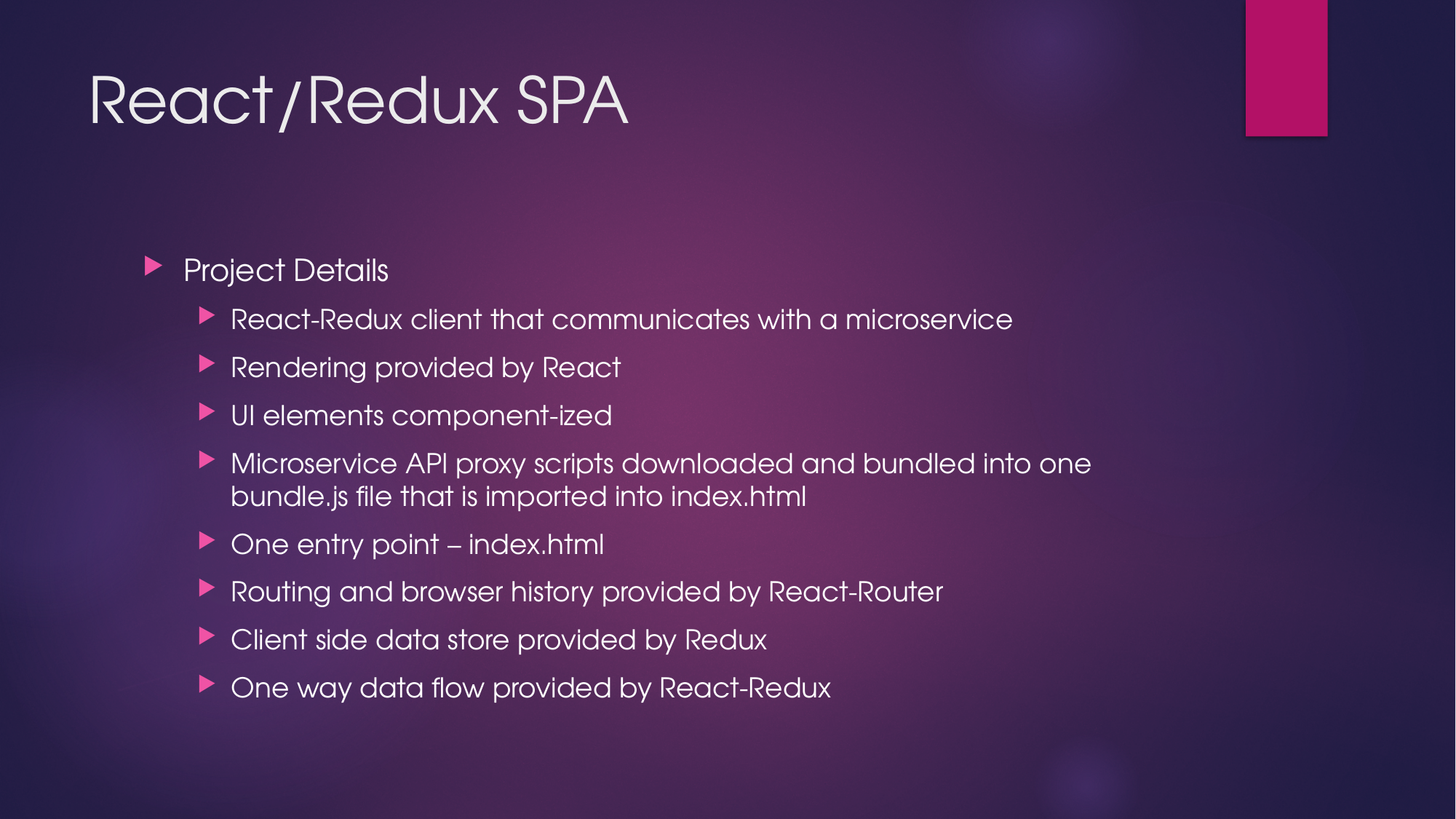

# React/Redux SPA
Project Details
React-Redux client that communicates with a microservice
Rendering provided by React
UI elements component-ized
Microservice API proxy scripts downloaded and bundled into one bundle.js file that is imported into index.html
One entry point – index.html
Routing and browser history provided by React-Router
Client side data store provided by Redux
One way data flow provided by React-Redux